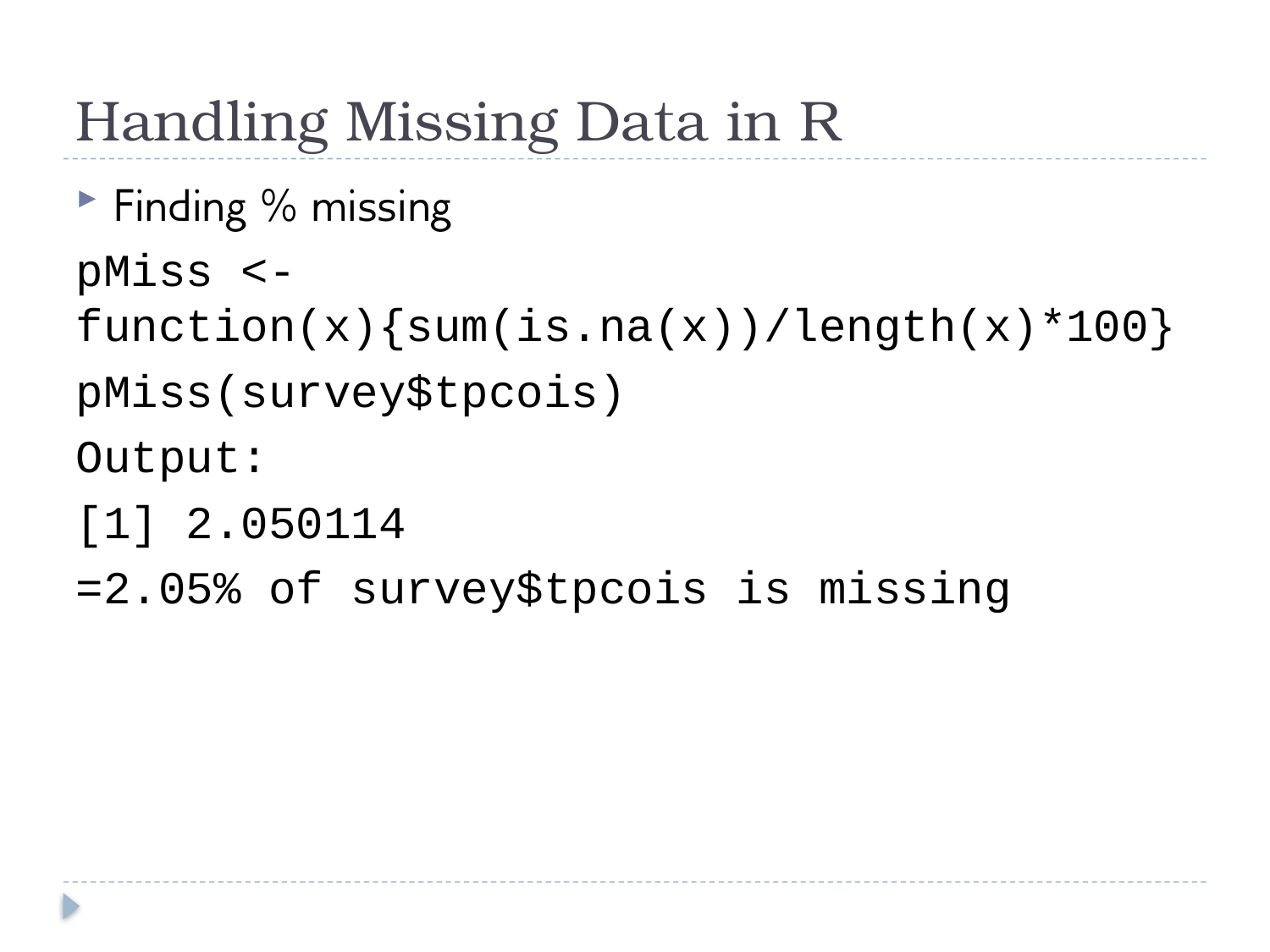

# Handling Missing Data in R
Finding % missing
pMiss <- function(x){sum(is.na(x))/length(x)*100}
pMiss(survey$tpcois)
Output:
[1] 2.050114
=2.05% of survey$tpcois is missing